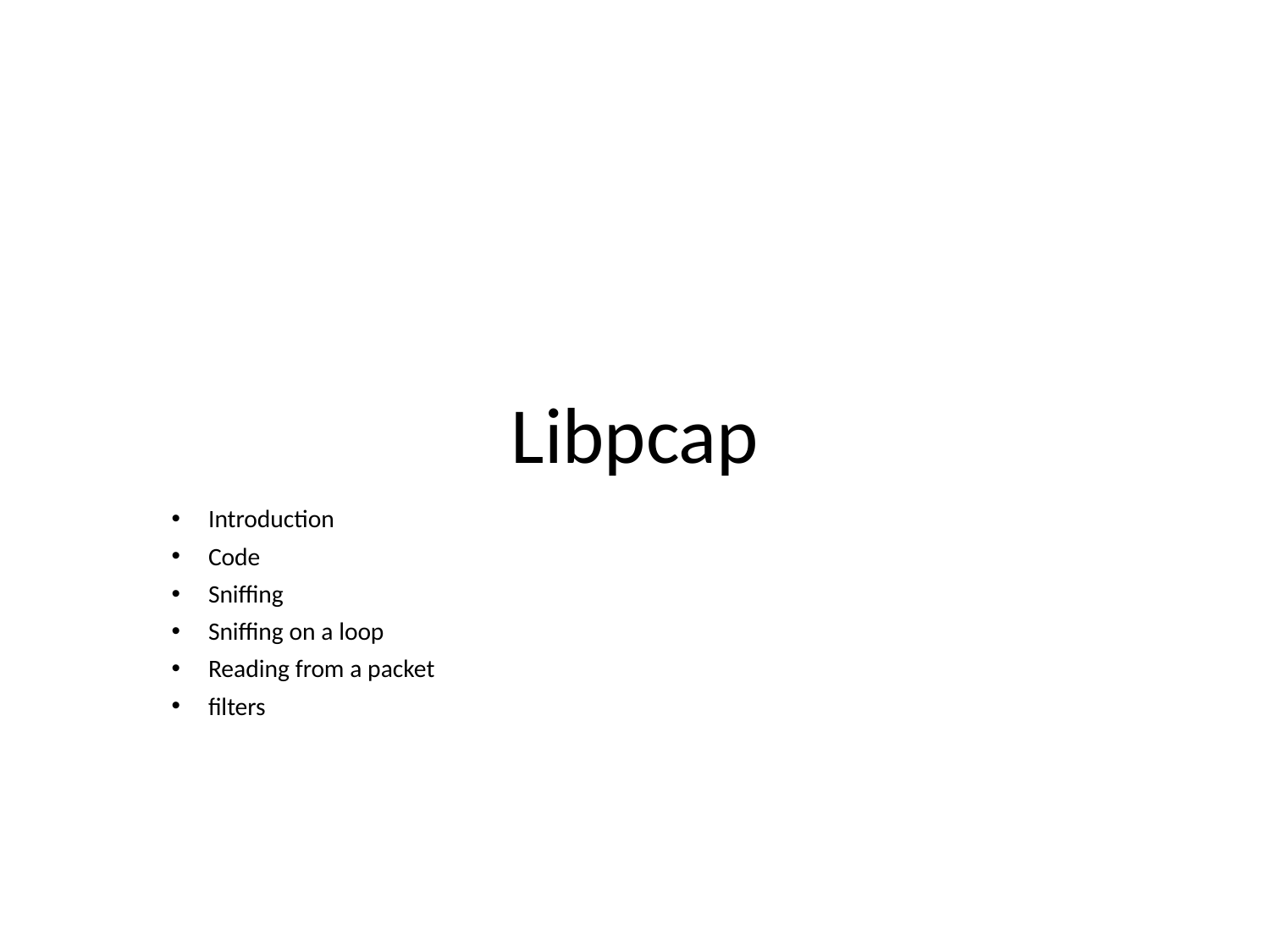

# Libpcap
Introduction
Code
Sniffing
Sniffing on a loop
Reading from a packet
filters